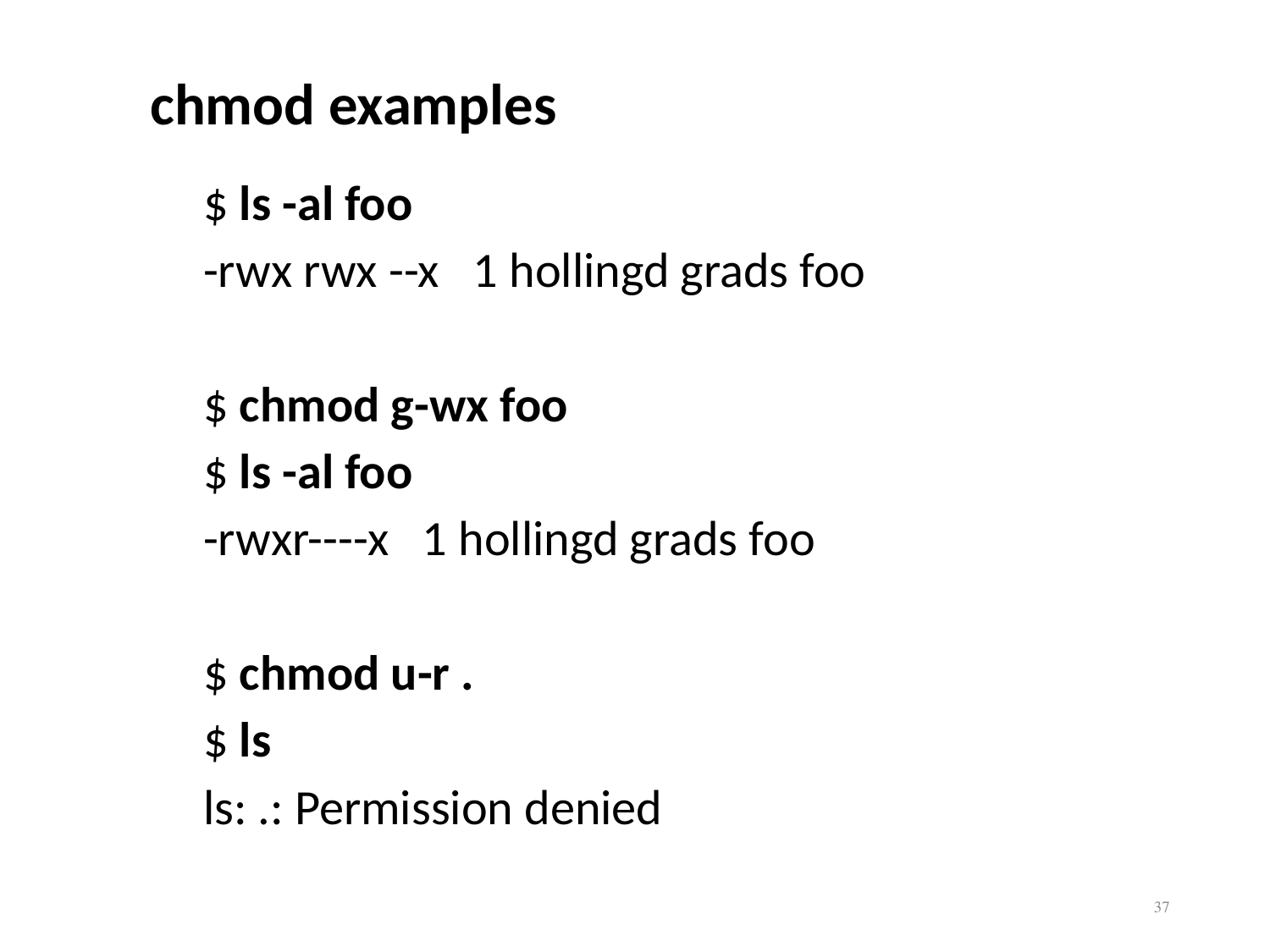

chmod examples
$ ls -al foo
-rwx rwx --x   1 hollingd grads foo

$ chmod g-wx foo
$ ls -al foo
-rwxr----x   1 hollingd grads foo

$ chmod u-r .
$ ls
ls: .: Permission denied
37